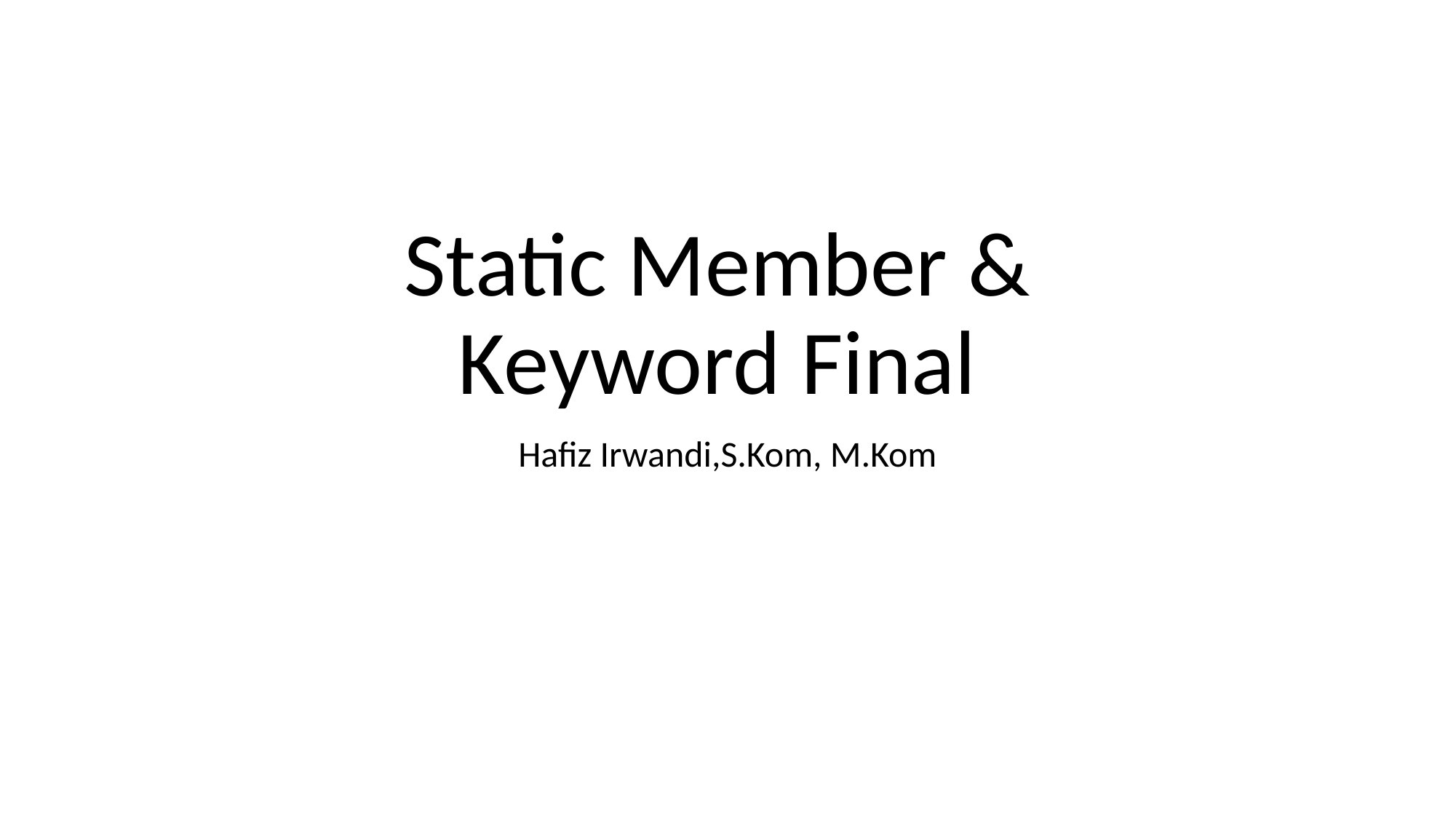

# Static Member & Keyword Final
Hafiz Irwandi,S.Kom, M.Kom